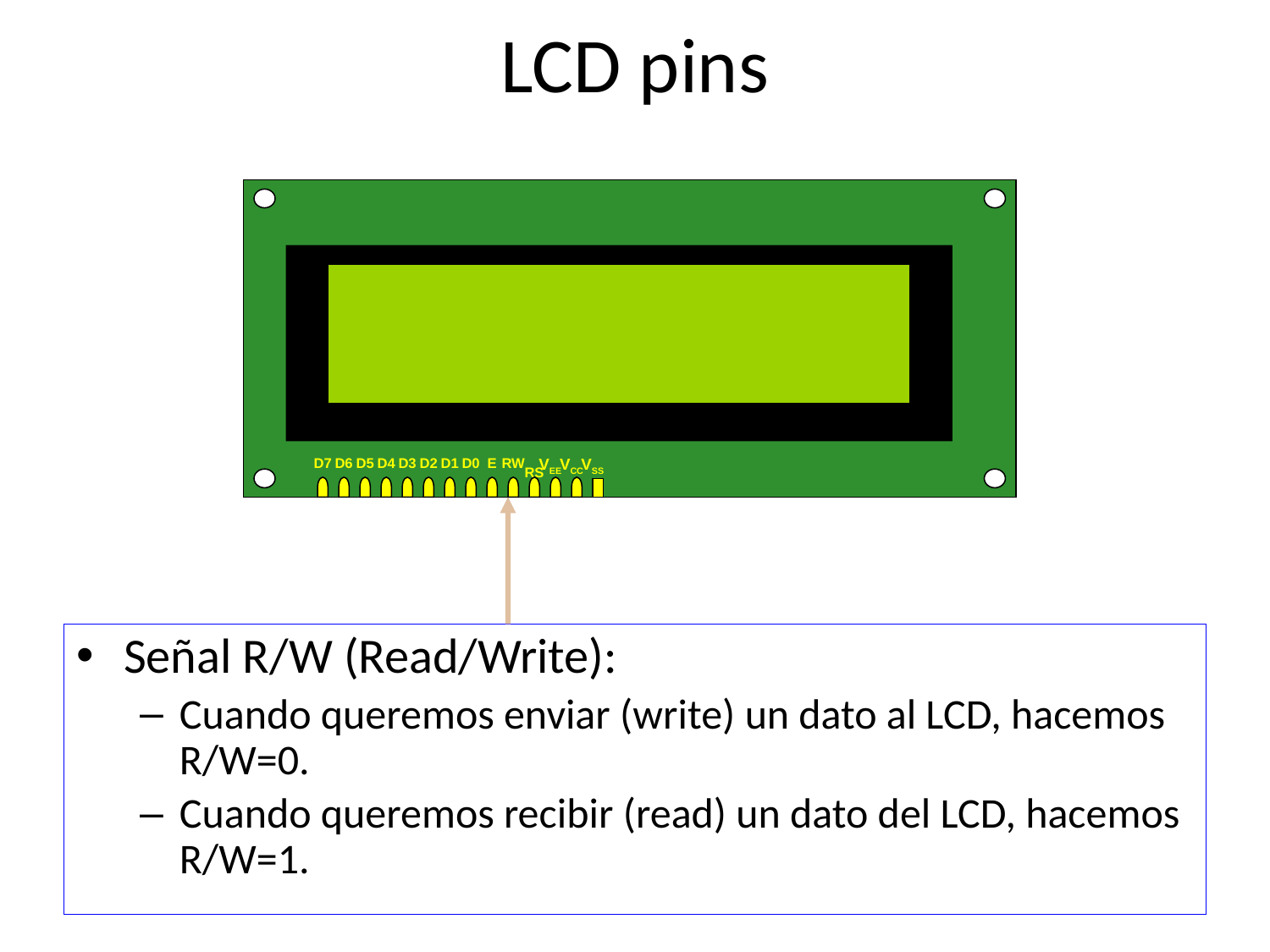

# LCD pins

D7
D6
D5
D4
D3
D2
D1
D0
E
RW
VEE
VCC
VSS
RS

Señal R/W (Read/Write):
Cuando queremos enviar (write) un dato al LCD, hacemos R/W=0.
Cuando queremos recibir (read) un dato del LCD, hacemos R/W=1.